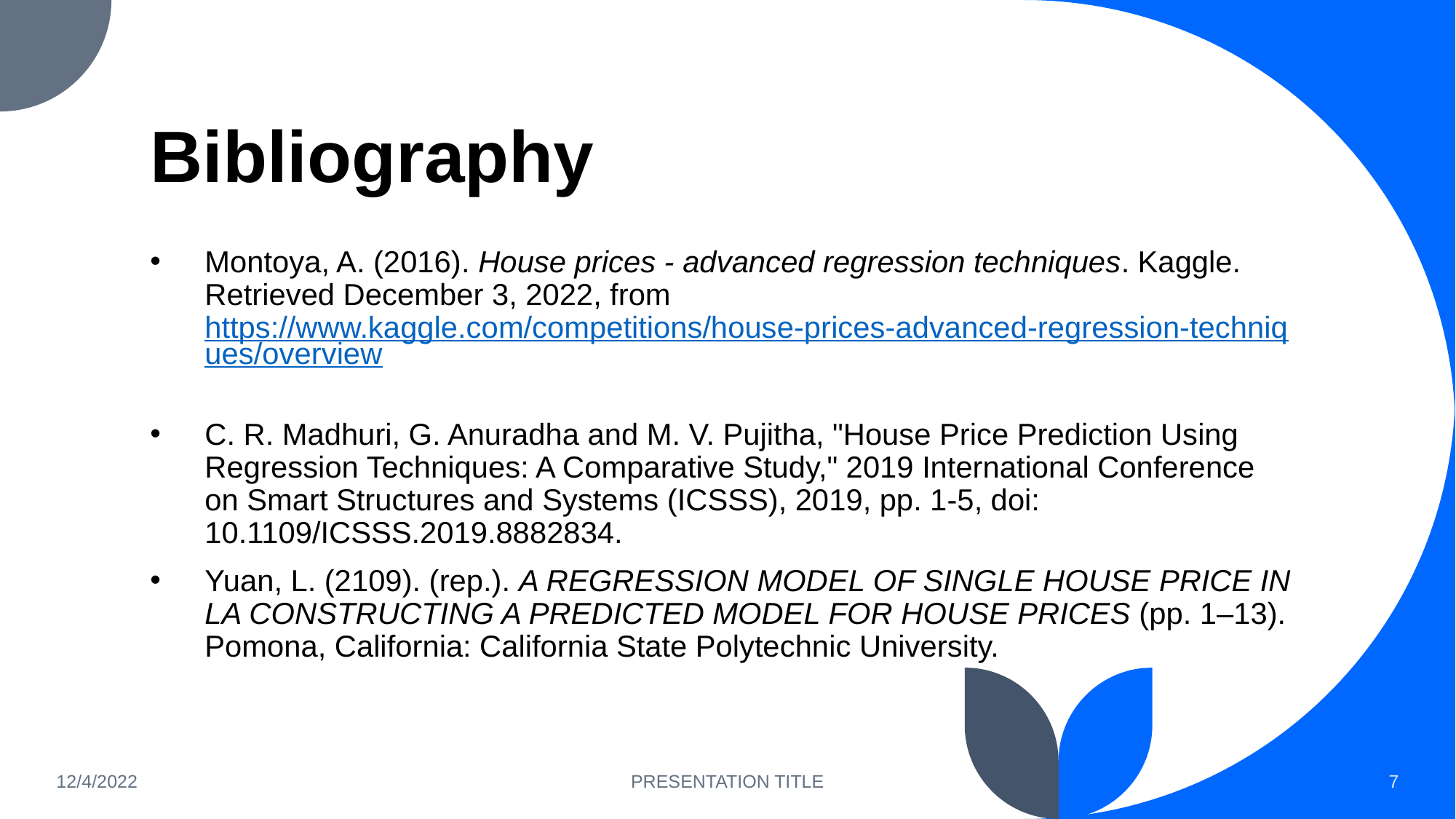

# Bibliography
Montoya, A. (2016). House prices - advanced regression techniques. Kaggle. Retrieved December 3, 2022, from https://www.kaggle.com/competitions/house-prices-advanced-regression-techniques/overview
C. R. Madhuri, G. Anuradha and M. V. Pujitha, "House Price Prediction Using Regression Techniques: A Comparative Study," 2019 International Conference on Smart Structures and Systems (ICSSS), 2019, pp. 1-5, doi: 10.1109/ICSSS.2019.8882834.
Yuan, L. (2109). (rep.). A REGRESSION MODEL OF SINGLE HOUSE PRICE IN LA CONSTRUCTING A PREDICTED MODEL FOR HOUSE PRICES (pp. 1–13). Pomona, California: California State Polytechnic University.

12/4/2022
PRESENTATION TITLE
7